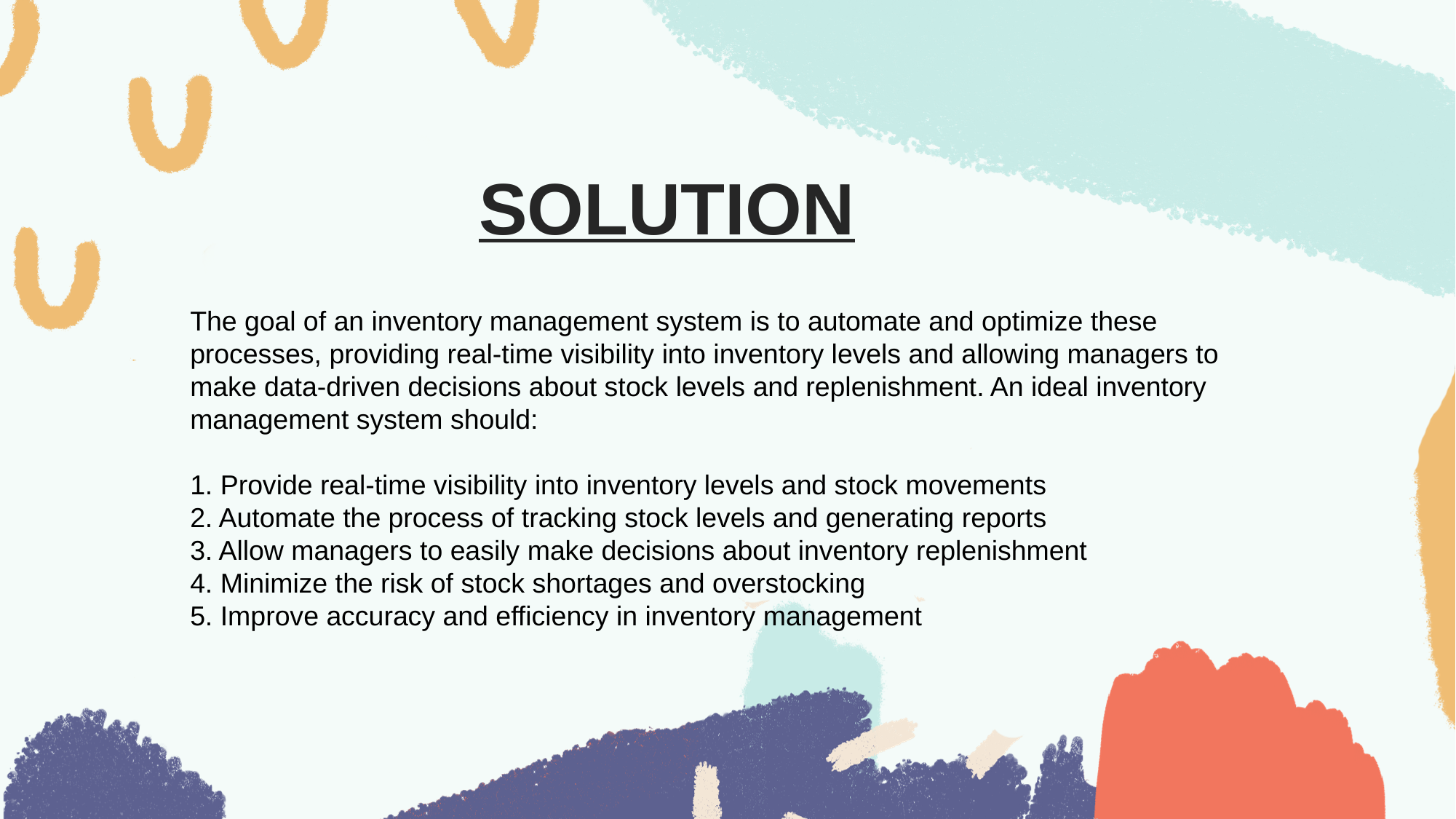

SOLUTION
The goal of an inventory management system is to automate and optimize these processes, providing real-time visibility into inventory levels and allowing managers to make data-driven decisions about stock levels and replenishment. An ideal inventory management system should:

1. Provide real-time visibility into inventory levels and stock movements
2. Automate the process of tracking stock levels and generating reports
3. Allow managers to easily make decisions about inventory replenishment
4. Minimize the risk of stock shortages and overstocking
5. Improve accuracy and efficiency in inventory management